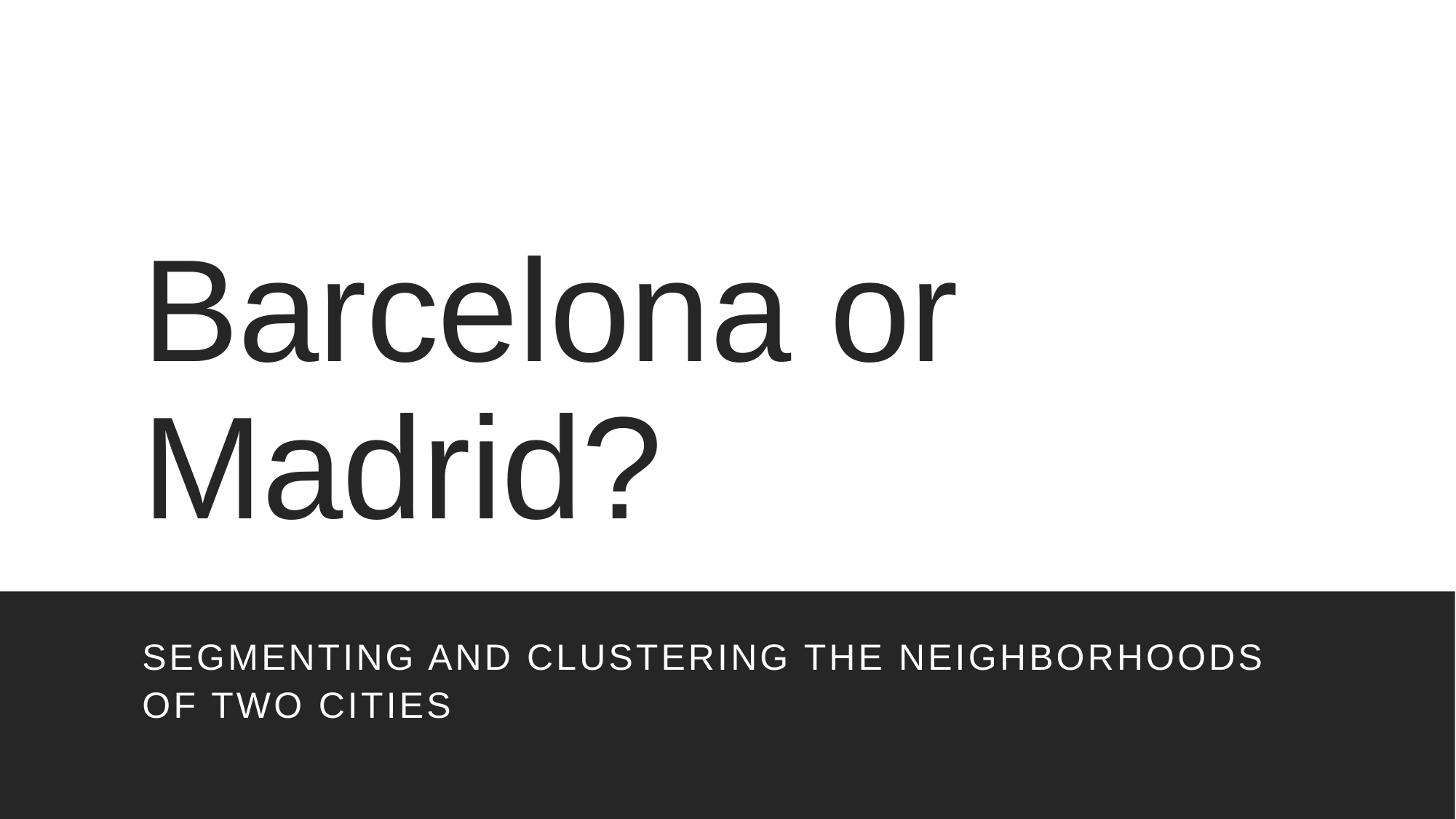

# Barcelona or Madrid?

Segmenting and clustering the neighborhoods of two cities